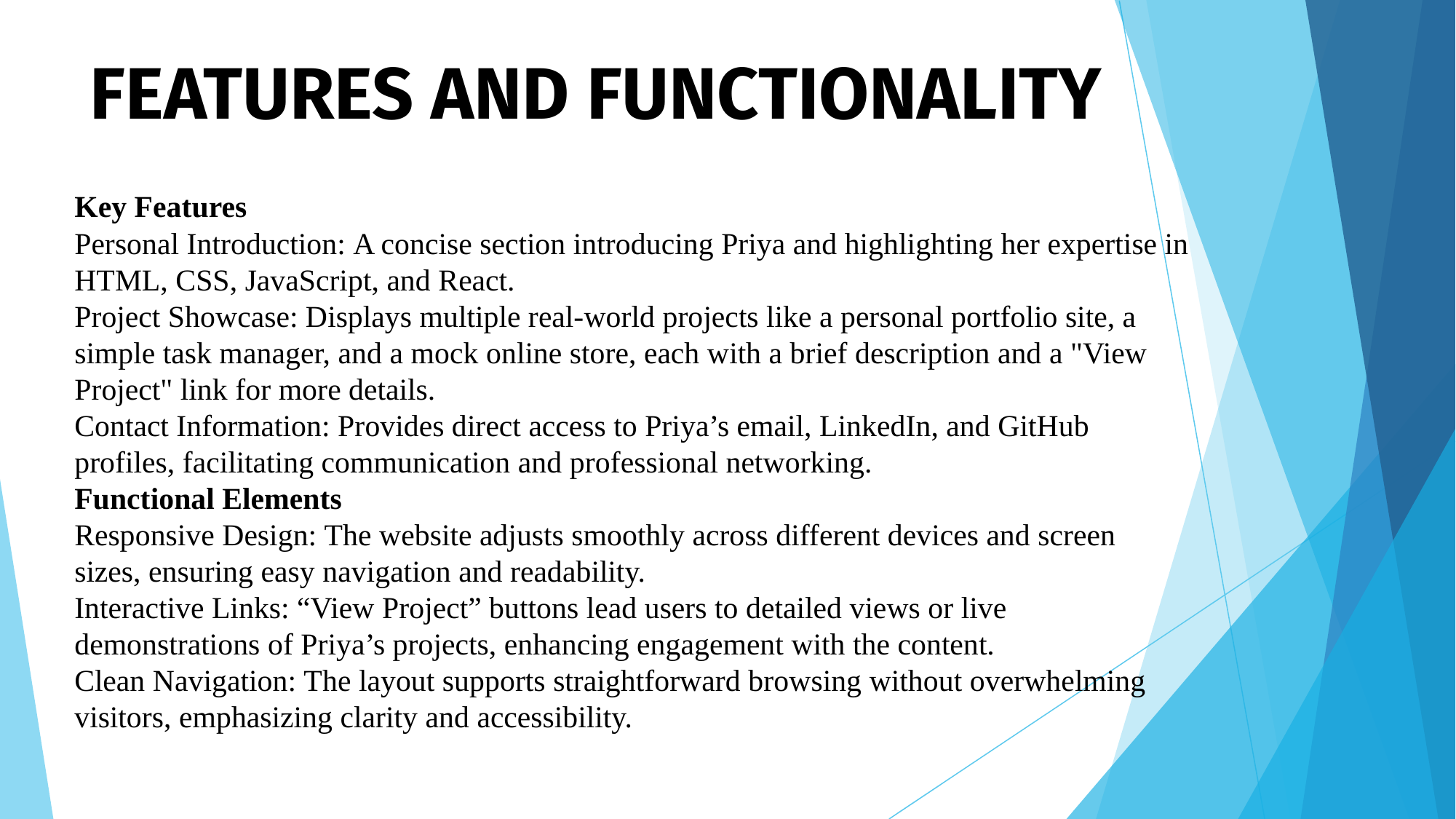

# FEATURES AND FUNCTIONALITY
Key Features
Personal Introduction: A concise section introducing Priya and highlighting her expertise in HTML, CSS, JavaScript, and React.
Project Showcase: Displays multiple real-world projects like a personal portfolio site, a simple task manager, and a mock online store, each with a brief description and a "View Project" link for more details.
Contact Information: Provides direct access to Priya’s email, LinkedIn, and GitHub profiles, facilitating communication and professional networking.
Functional Elements
Responsive Design: The website adjusts smoothly across different devices and screen sizes, ensuring easy navigation and readability.
Interactive Links: “View Project” buttons lead users to detailed views or live demonstrations of Priya’s projects, enhancing engagement with the content.
Clean Navigation: The layout supports straightforward browsing without overwhelming visitors, emphasizing clarity and accessibility.